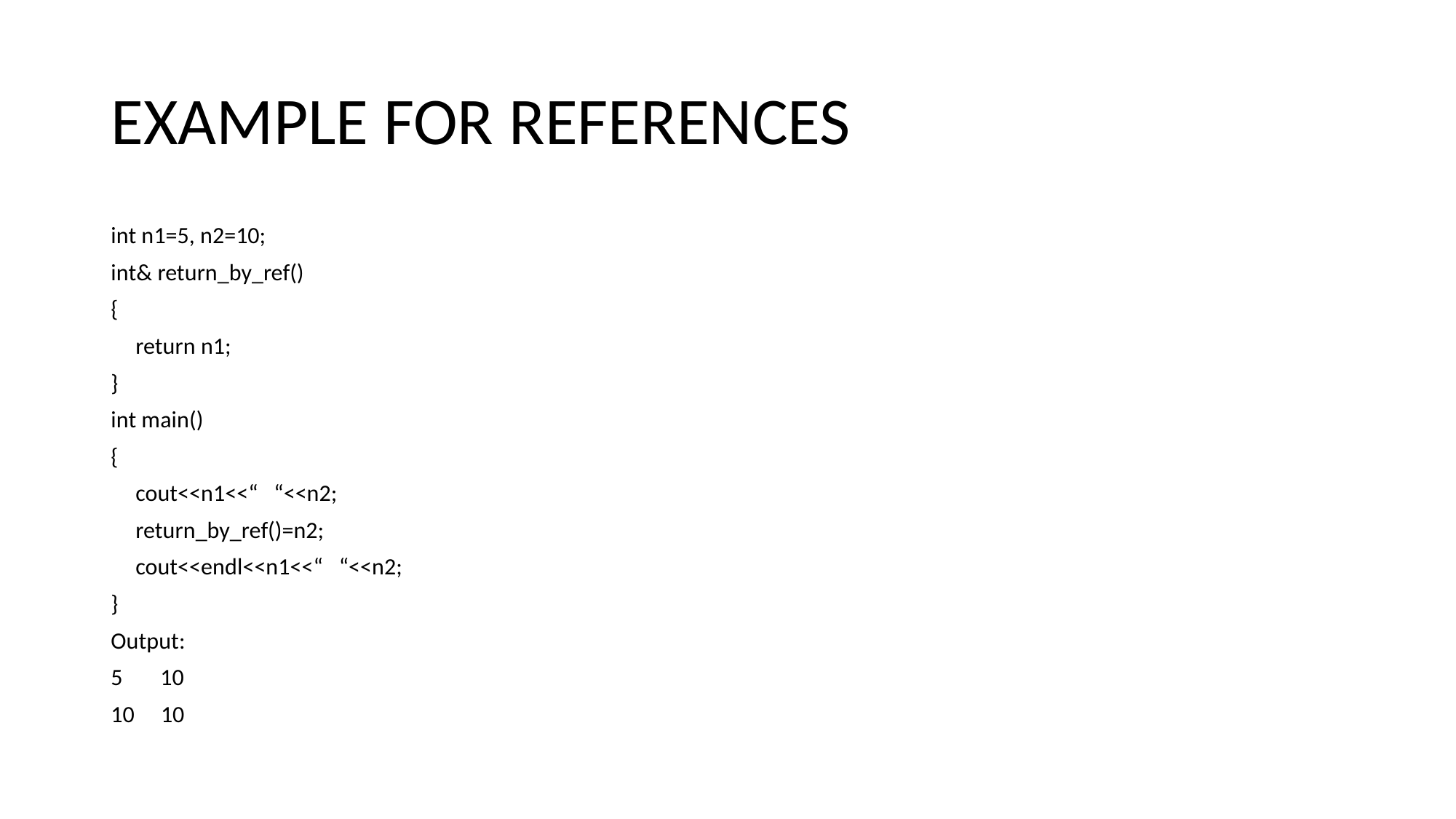

# EXAMPLE FOR REFERENCES
int n1=5, n2=10;
int& return_by_ref()
{
	return n1;
}
int main()
{
	cout<<n1<<“   “<<n2;
	return_by_ref()=n2;
	cout<<endl<<n1<<“   “<<n2;
}
Output:
10
10     10